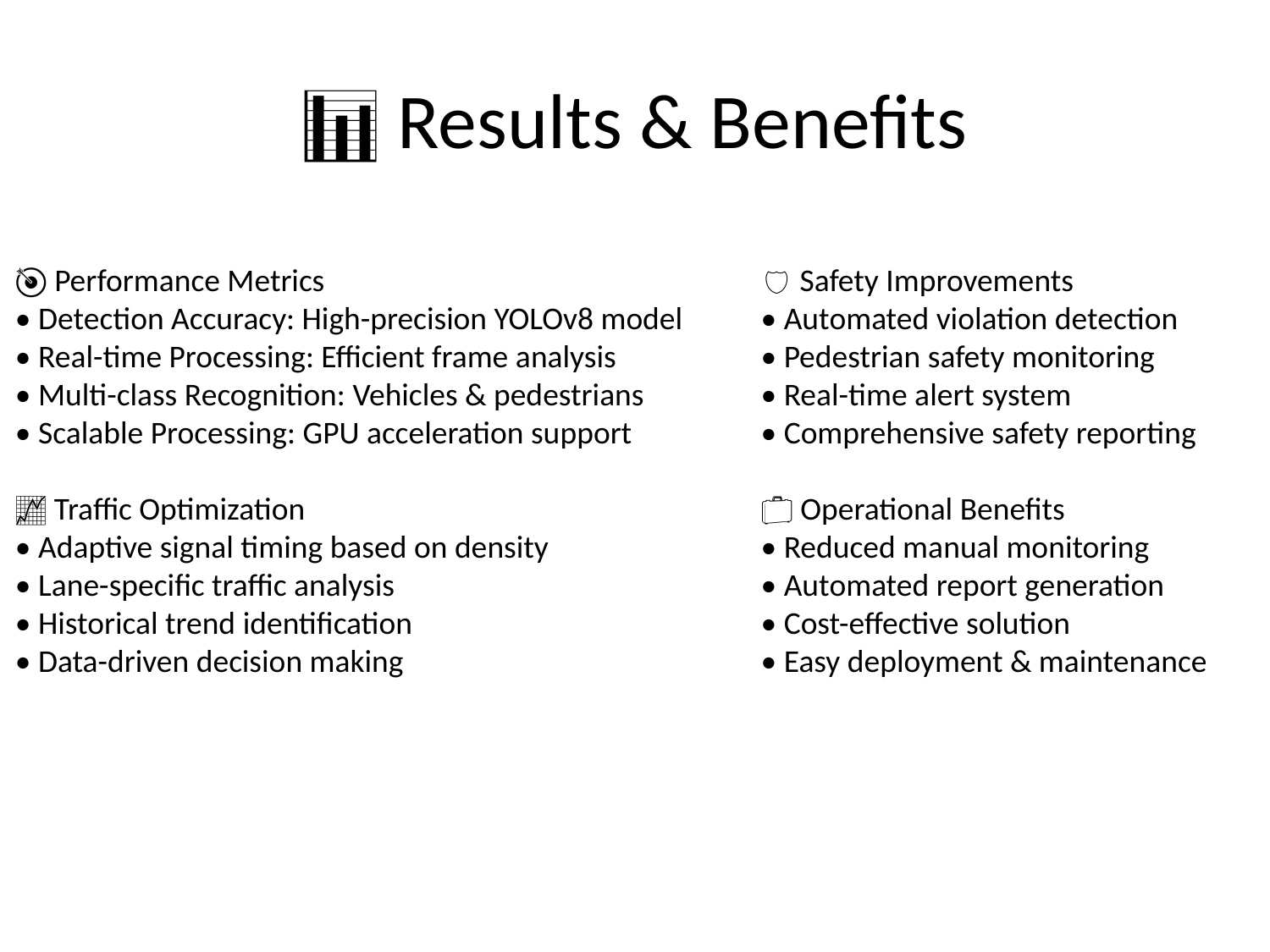

# 📊 Results & Benefits

🎯 Performance Metrics
• Detection Accuracy: High-precision YOLOv8 model
• Real-time Processing: Efficient frame analysis
• Multi-class Recognition: Vehicles & pedestrians
• Scalable Processing: GPU acceleration support

📈 Traffic Optimization
• Adaptive signal timing based on density
• Lane-specific traffic analysis
• Historical trend identification
• Data-driven decision making
🛡️ Safety Improvements
• Automated violation detection
• Pedestrian safety monitoring
• Real-time alert system
• Comprehensive safety reporting

💼 Operational Benefits
• Reduced manual monitoring
• Automated report generation
• Cost-effective solution
• Easy deployment & maintenance